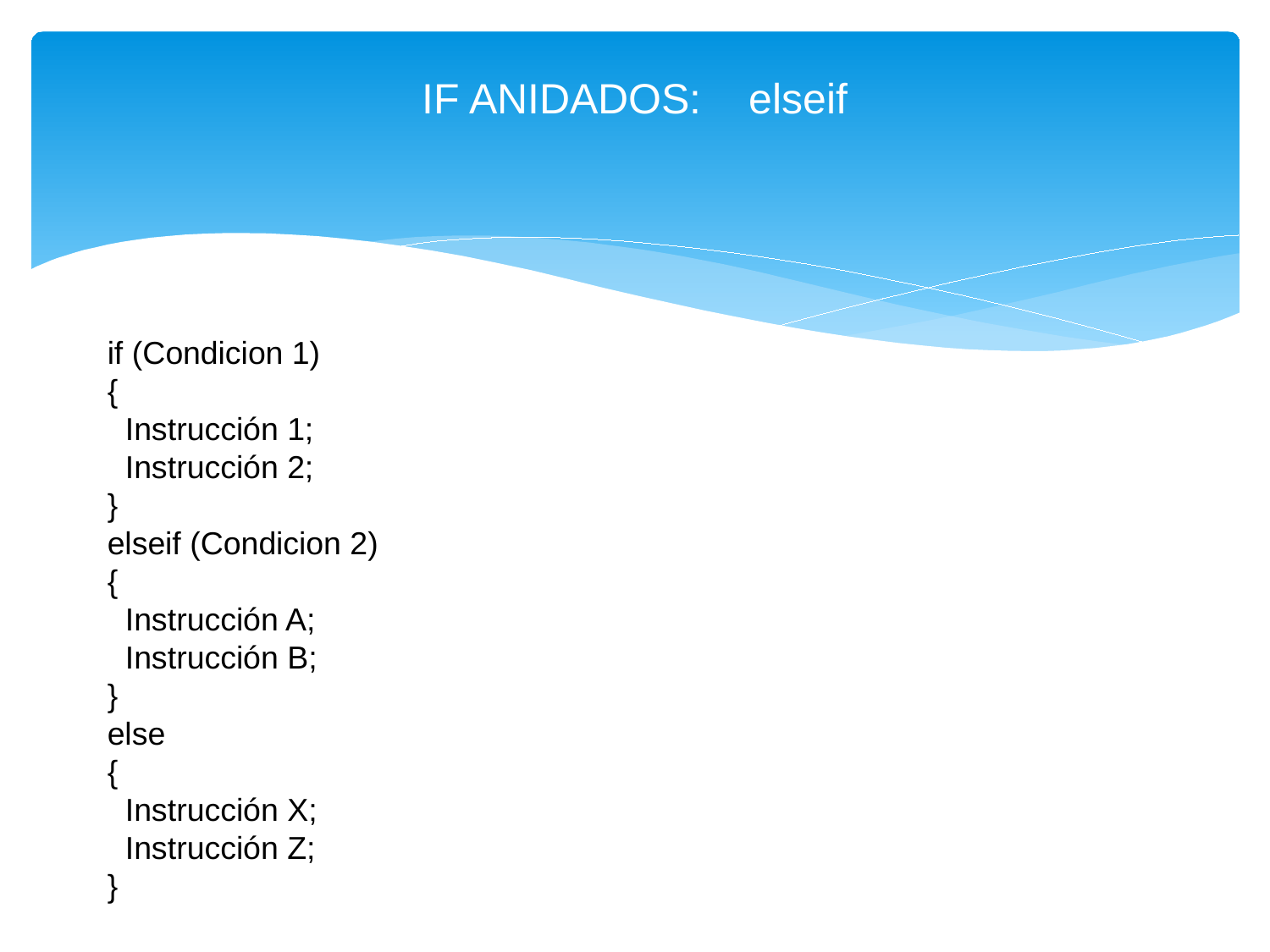

# IF ANIDADOS:    elseif
if (Condicion 1)
{
  Instrucción 1;
  Instrucción 2;
}
elseif (Condicion 2)
{
  Instrucción A;
  Instrucción B;
}
else
{
  Instrucción X;
  Instrucción Z;
}